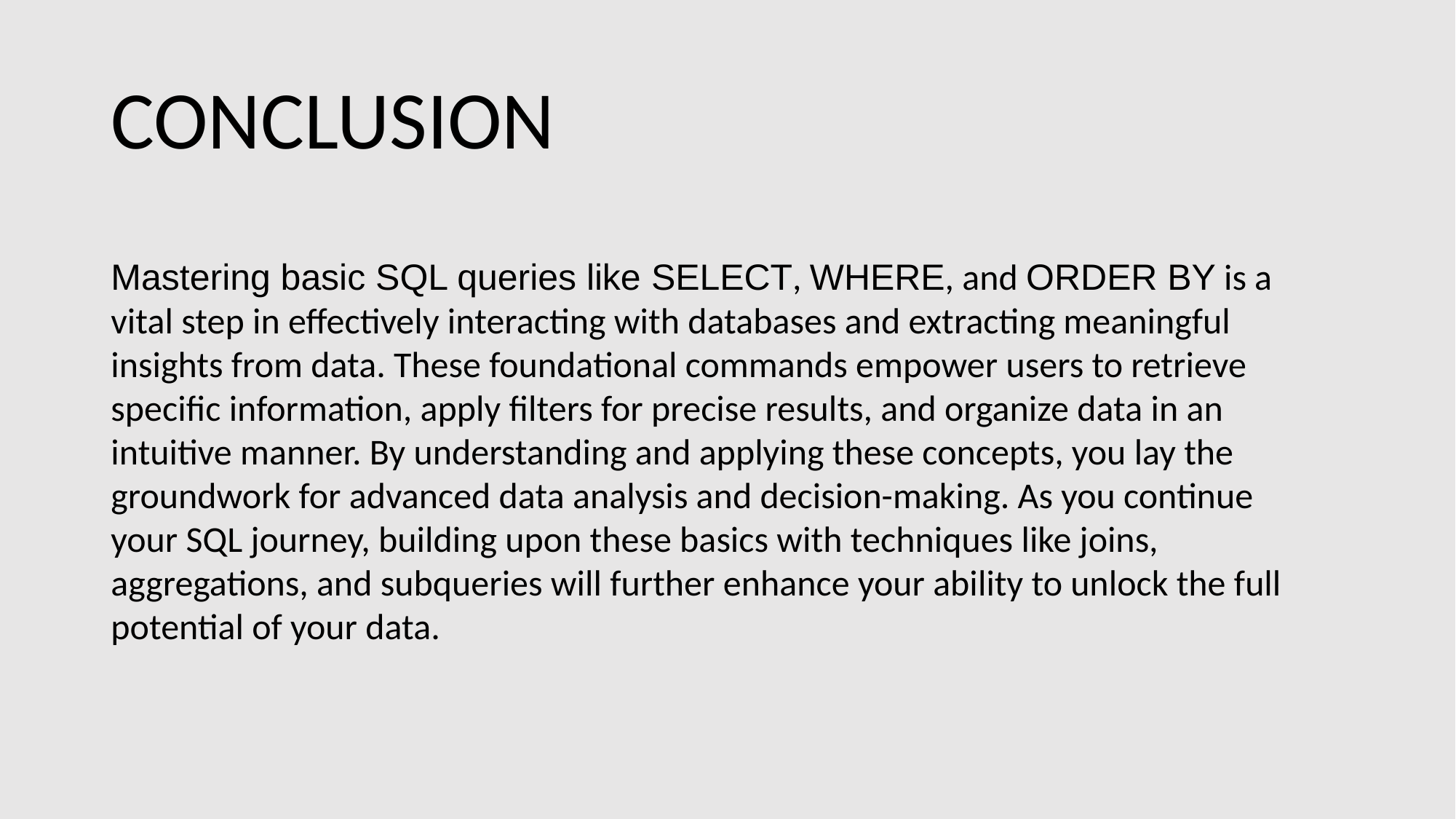

# CONCLUSION
Mastering basic SQL queries like SELECT, WHERE, and ORDER BY is a vital step in effectively interacting with databases and extracting meaningful insights from data. These foundational commands empower users to retrieve specific information, apply filters for precise results, and organize data in an intuitive manner. By understanding and applying these concepts, you lay the groundwork for advanced data analysis and decision-making. As you continue your SQL journey, building upon these basics with techniques like joins, aggregations, and subqueries will further enhance your ability to unlock the full potential of your data.